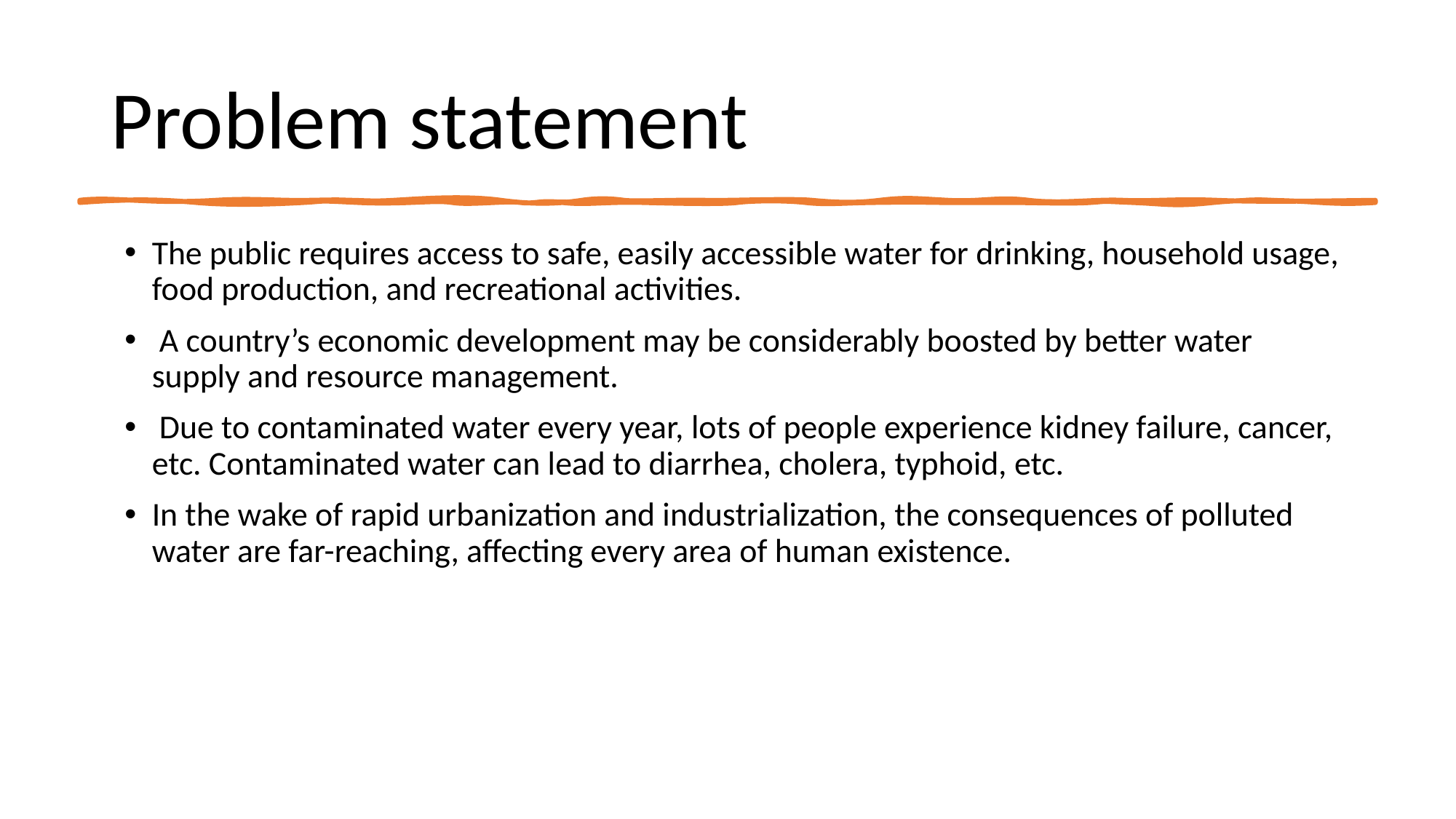

# Problem statement

The public requires access to safe, easily accessible water for drinking, household usage, food production, and recreational activities.
 A country’s economic development may be considerably boosted by better water supply and resource management.
 Due to contaminated water every year, lots of people experience kidney failure, cancer, etc. Contaminated water can lead to diarrhea, cholera, typhoid, etc.
In the wake of rapid urbanization and industrialization, the consequences of polluted water are far-reaching, affecting every area of human existence.